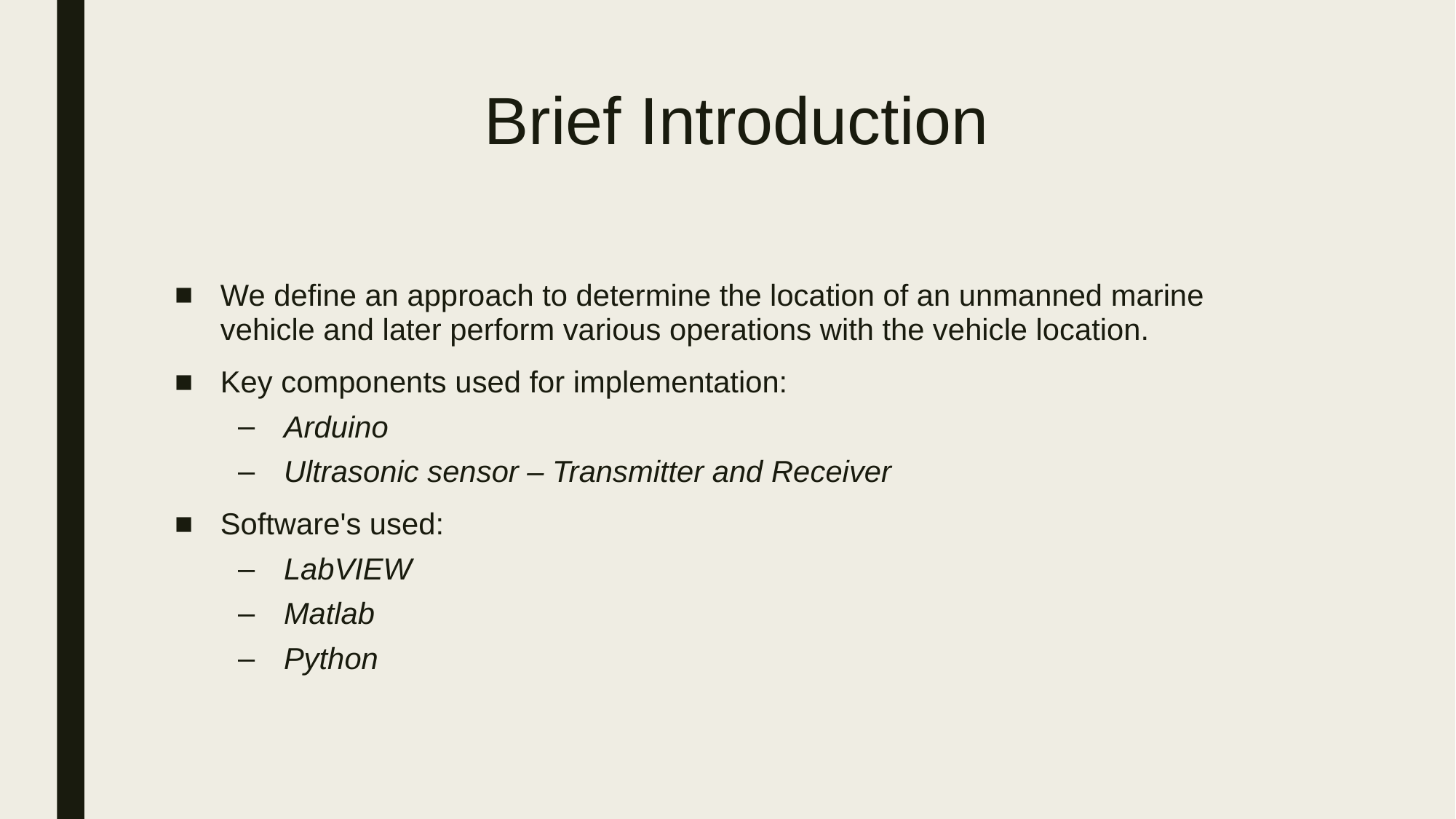

# Brief Introduction
We define an approach to determine the location of an unmanned marine vehicle and later perform various operations with the vehicle location.
Key components used for implementation:
Arduino
Ultrasonic sensor – Transmitter and Receiver
Software's used:
LabVIEW
Matlab
Python